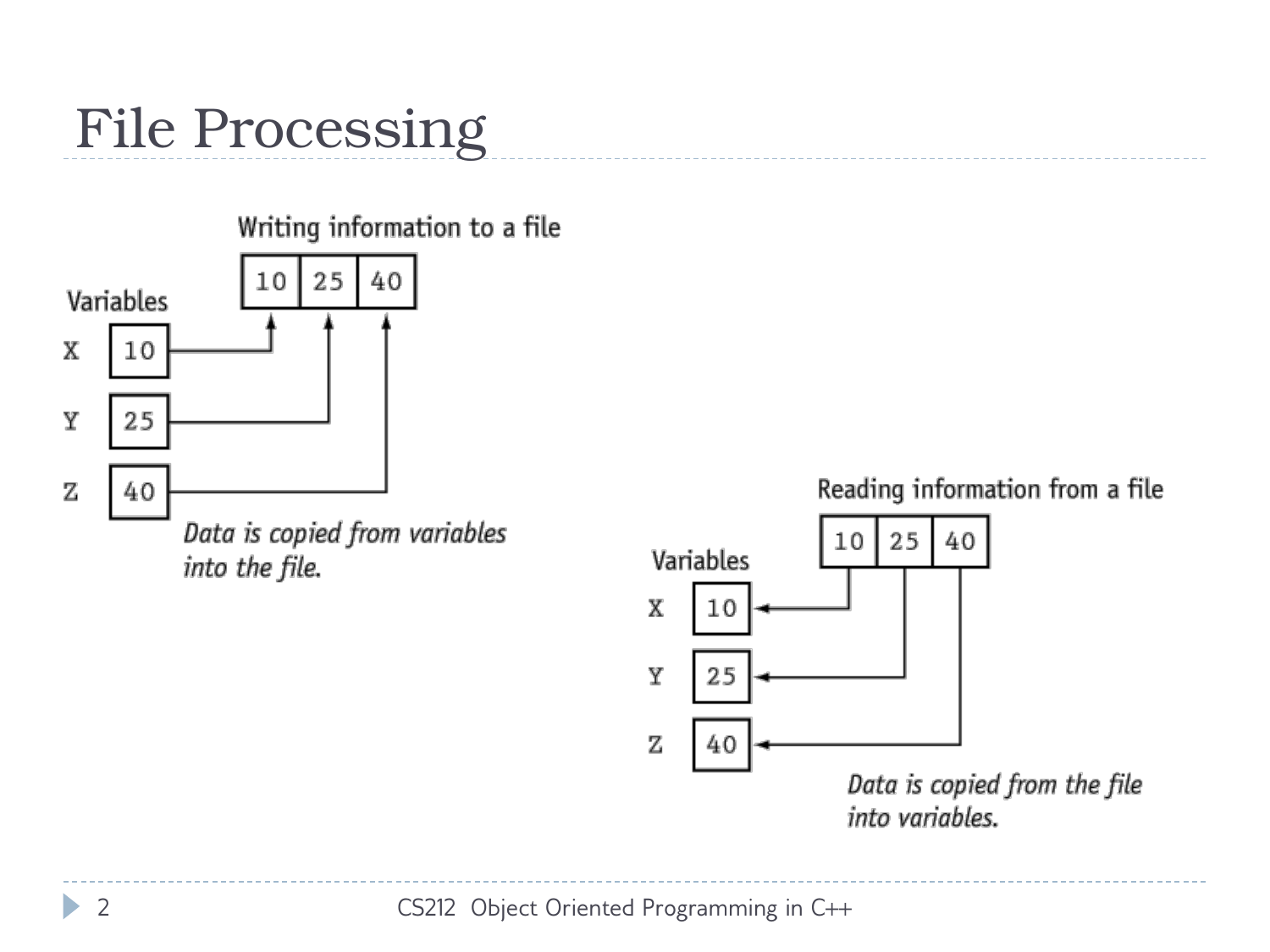

# File Processing

2
CS212  Object Oriented Programming in C++